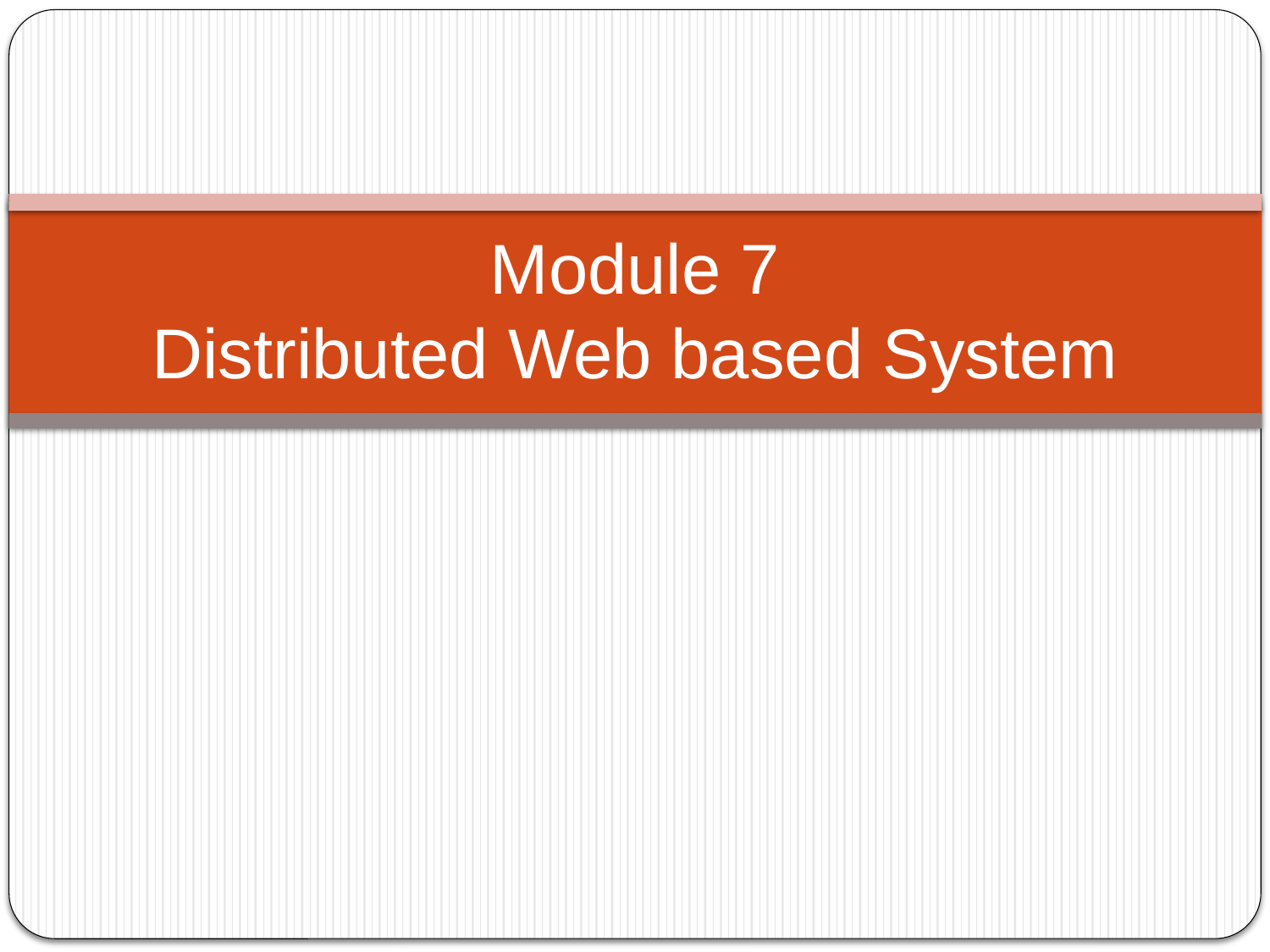

# Module 7 Distributed Web based System